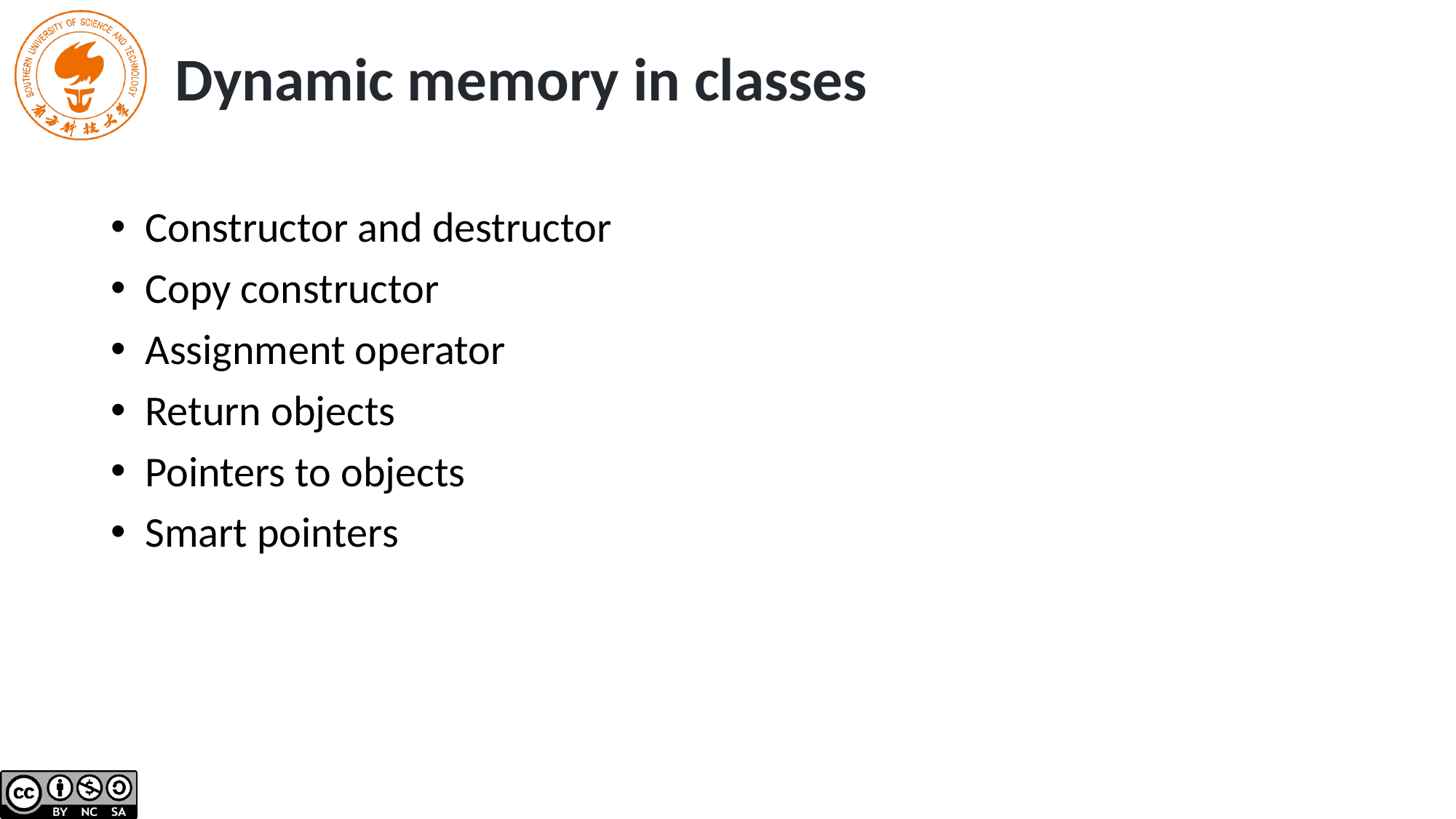

# Dynamic memory in classes
Constructor and destructor
Copy constructor
Assignment operator
Return objects
Pointers to objects
Smart pointers